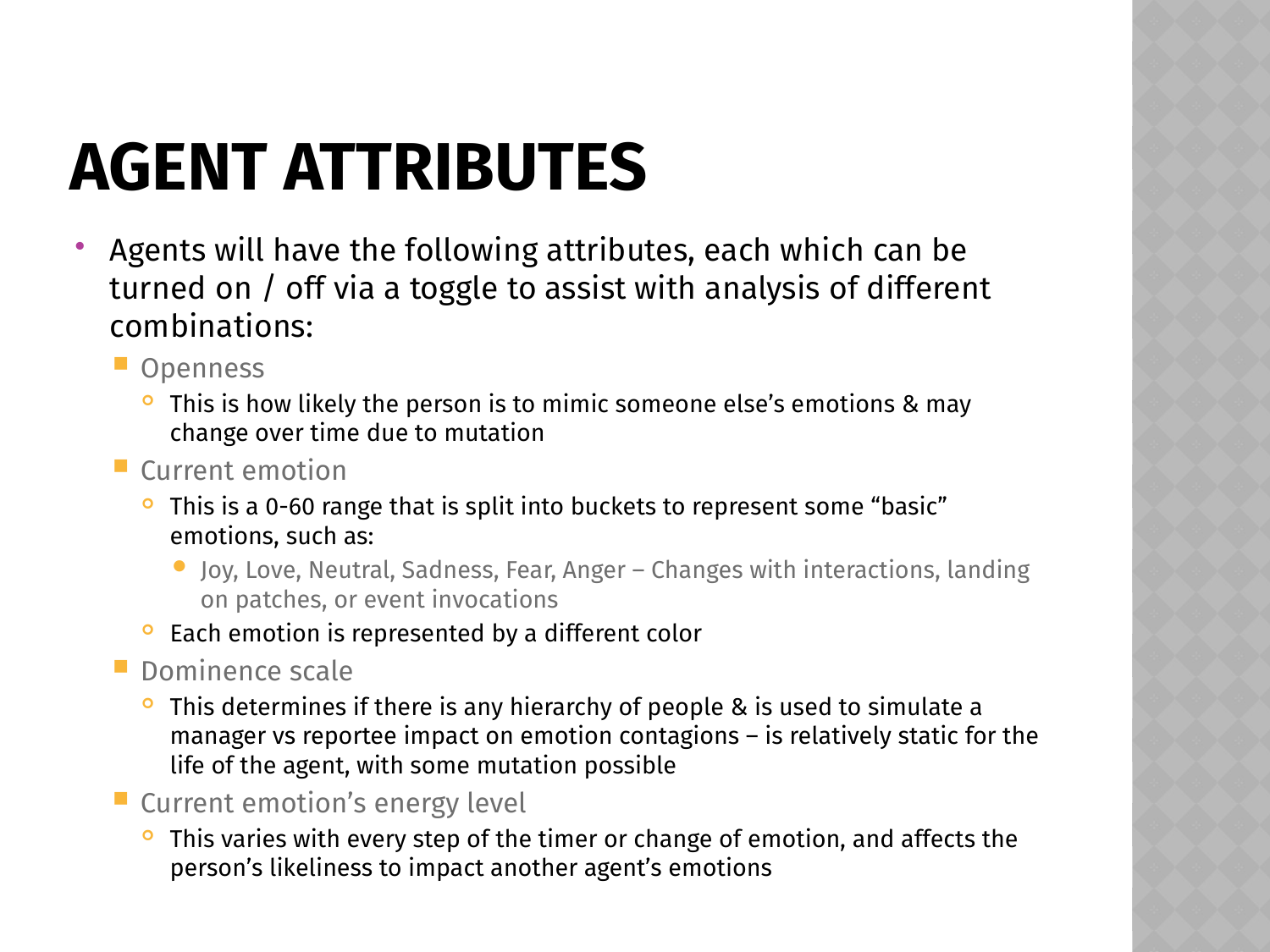

# Agent attributes
Agents will have the following attributes, each which can be turned on / off via a toggle to assist with analysis of different combinations:
Openness
This is how likely the person is to mimic someone else’s emotions & may change over time due to mutation
Current emotion
This is a 0-60 range that is split into buckets to represent some “basic” emotions, such as:
Joy, Love, Neutral, Sadness, Fear, Anger – Changes with interactions, landing on patches, or event invocations
Each emotion is represented by a different color
Dominence scale
This determines if there is any hierarchy of people & is used to simulate a manager vs reportee impact on emotion contagions – is relatively static for the life of the agent, with some mutation possible
Current emotion’s energy level
This varies with every step of the timer or change of emotion, and affects the person’s likeliness to impact another agent’s emotions